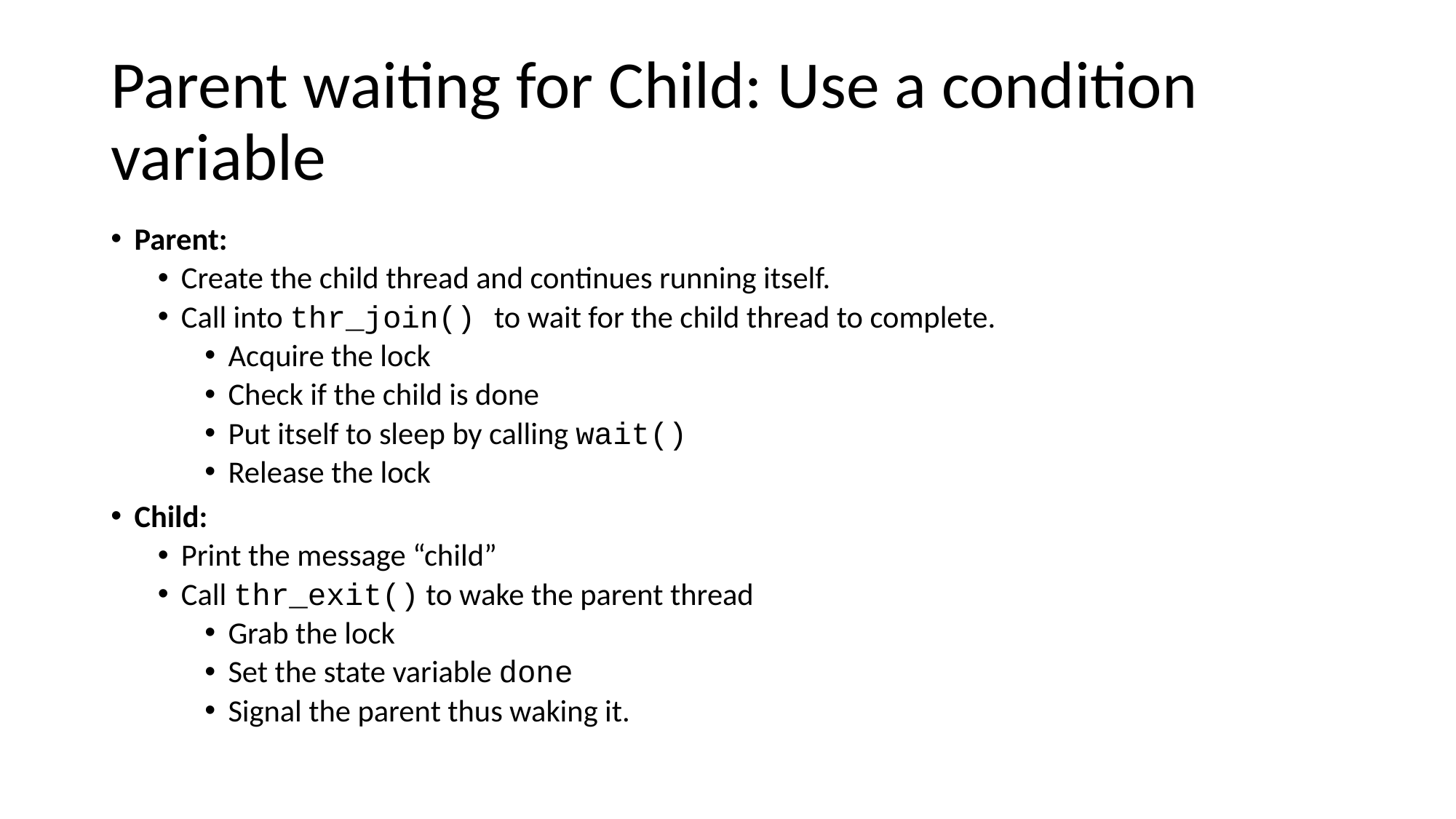

# Parent waiting for Child: Use a condition variable
Parent:
Create the child thread and continues running itself.
Call into thr_join() to wait for the child thread to complete.
Acquire the lock
Check if the child is done
Put itself to sleep by calling wait()
Release the lock
Child:
Print the message “child”
Call thr_exit() to wake the parent thread
Grab the lock
Set the state variable done
Signal the parent thus waking it.